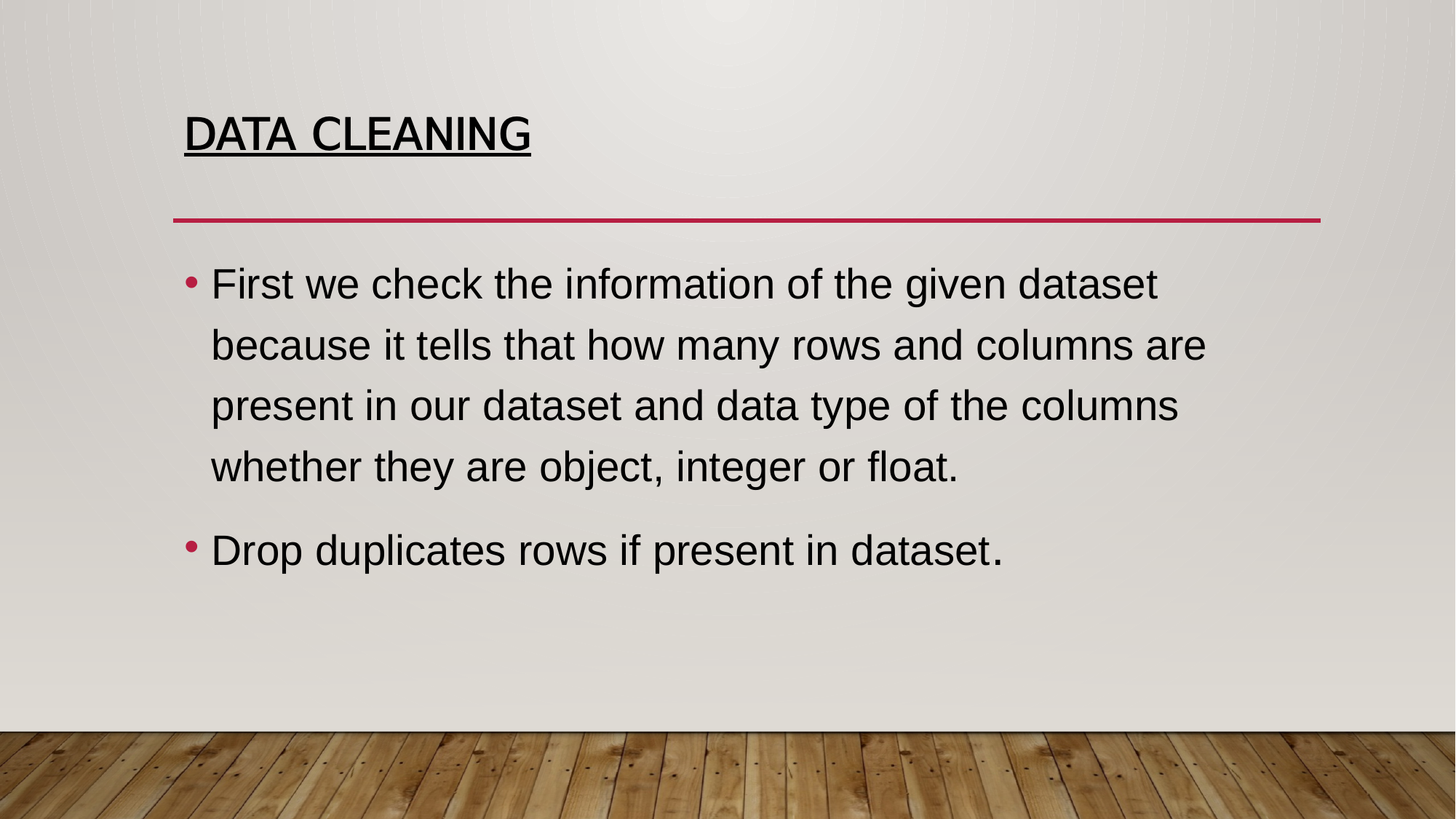

# DATA CLEANING
First we check the information of the given dataset because it tells that how many rows and columns are present in our dataset and data type of the columns whether they are object, integer or float.
Drop duplicates rows if present in dataset.